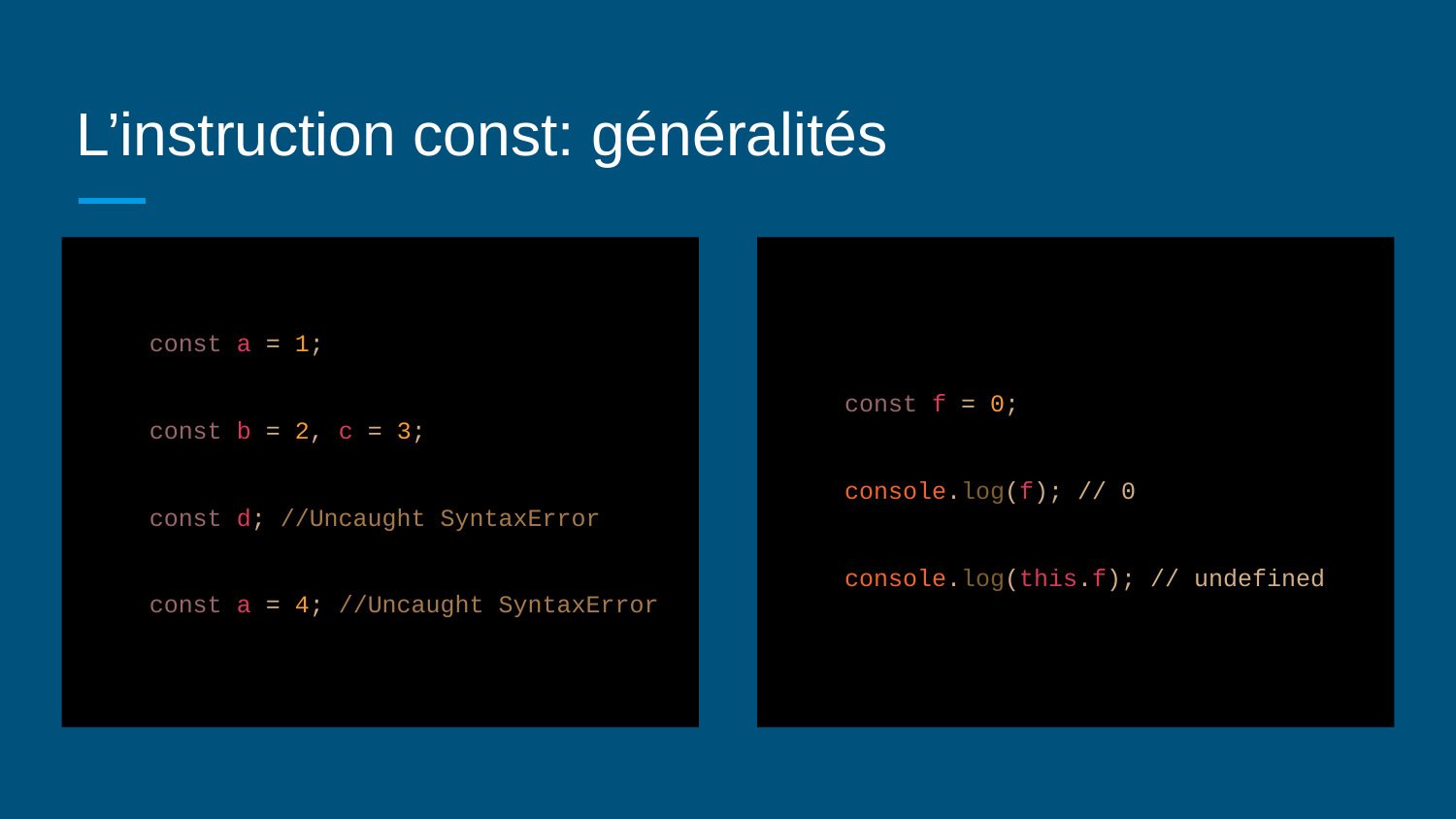

# L’instruction const: généralités
const a = 1;

const b = 2, c = 3;

const d; //Uncaught SyntaxError

const a = 4; //Uncaught SyntaxError

const f = 0;

console.log(f); // 0

console.log(this.f); // undefined